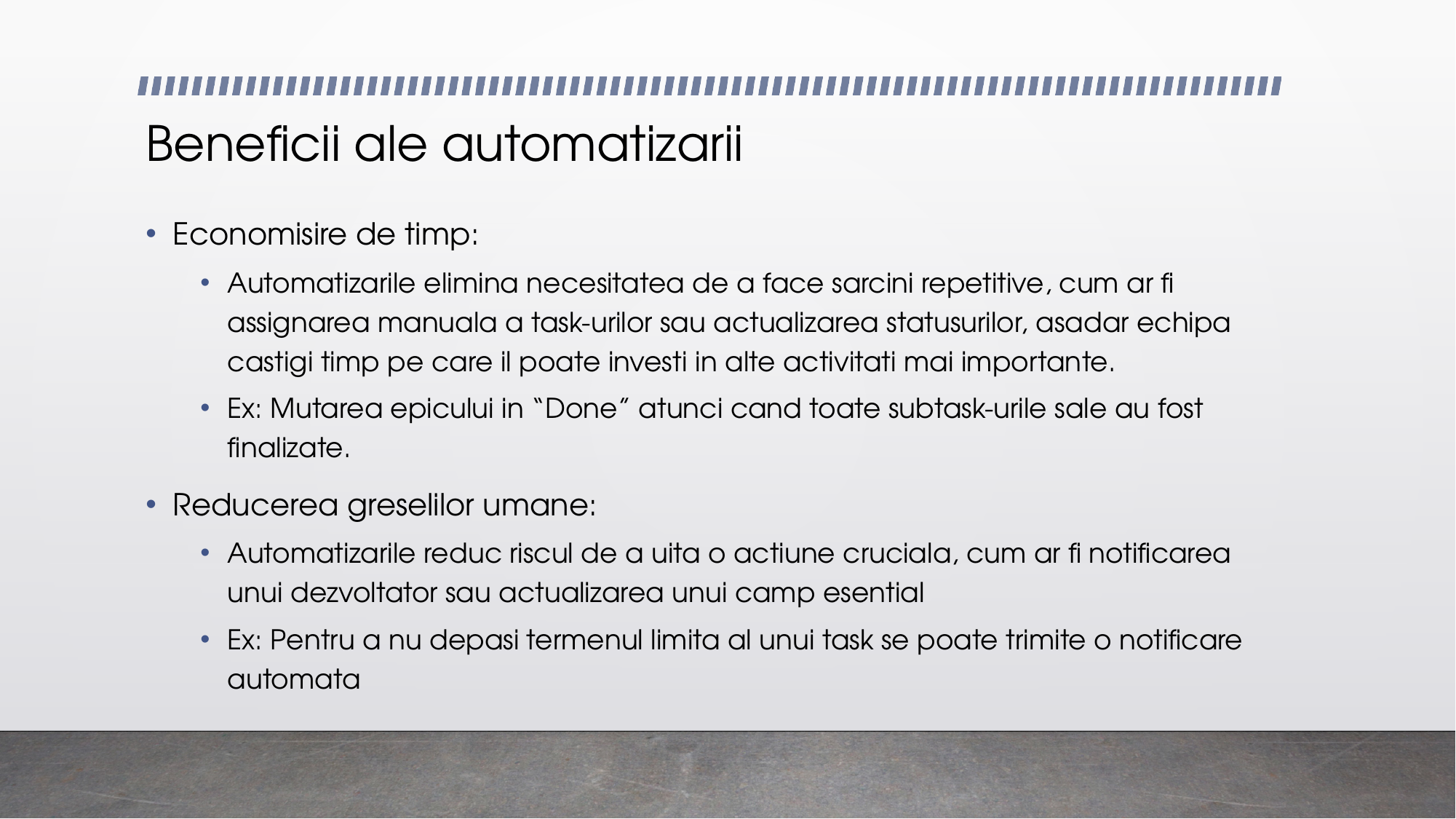

# Beneficii ale automatizarii
Economisire de timp:
Automatizarile elimina necesitatea de a face sarcini repetitive, cum ar fi assignarea manuala a task-urilor sau actualizarea statusurilor, asadar echipa castigi timp pe care il poate investi in alte activitati mai importante.
Ex: Mutarea epicului in “Done” atunci cand toate subtask-urile sale au fost finalizate.
Reducerea greselilor umane:
Automatizarile reduc riscul de a uita o actiune cruciala, cum ar fi notificarea unui dezvoltator sau actualizarea unui camp esential
Ex: Pentru a nu depasi termenul limita al unui task se poate trimite o notificare automata